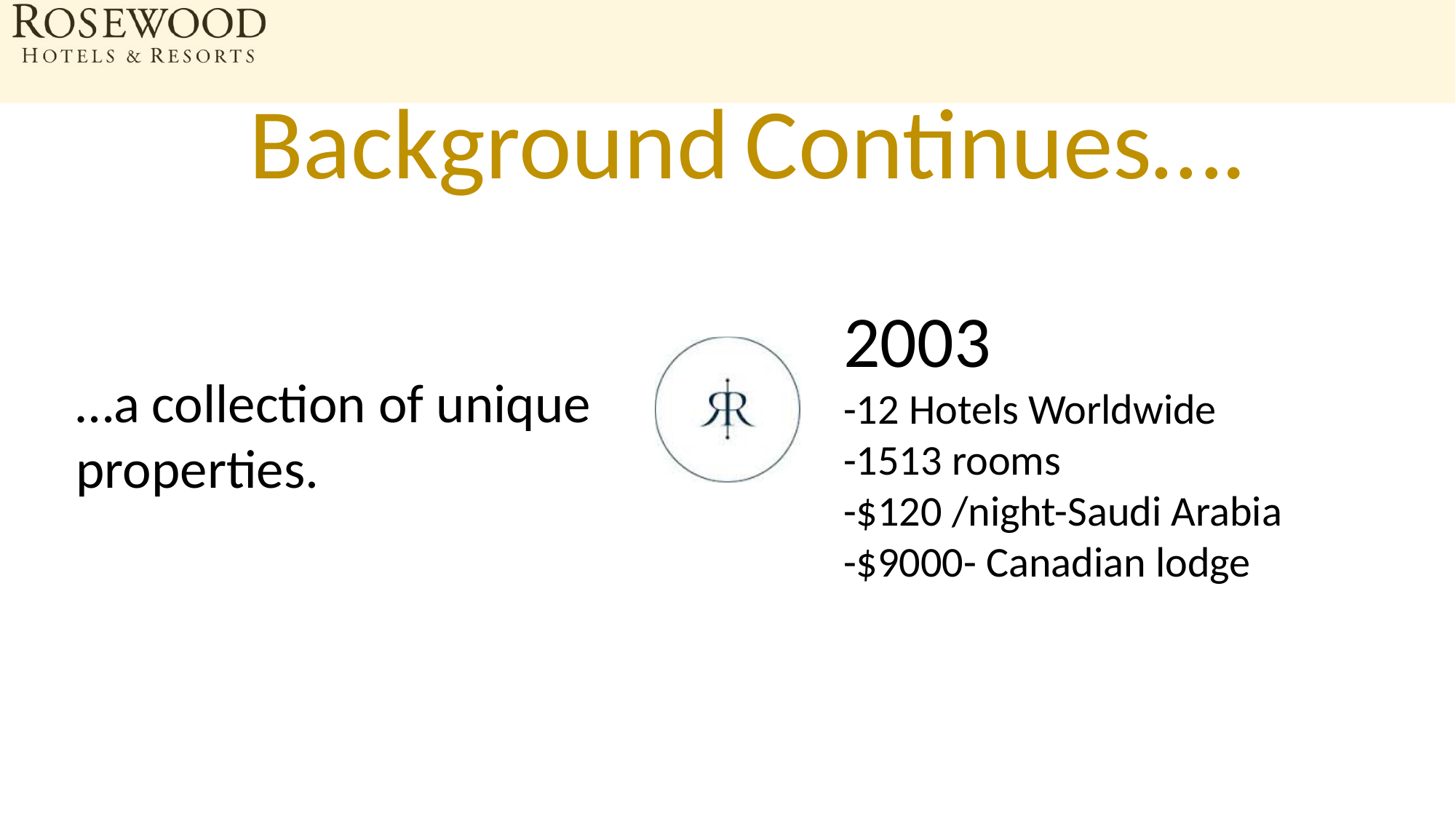

# Background Continues….
2003
-12 Hotels Worldwide
-1513 rooms
-$120 /night-Saudi Arabia
-$9000- Canadian lodge

…a collection of unique
properties.